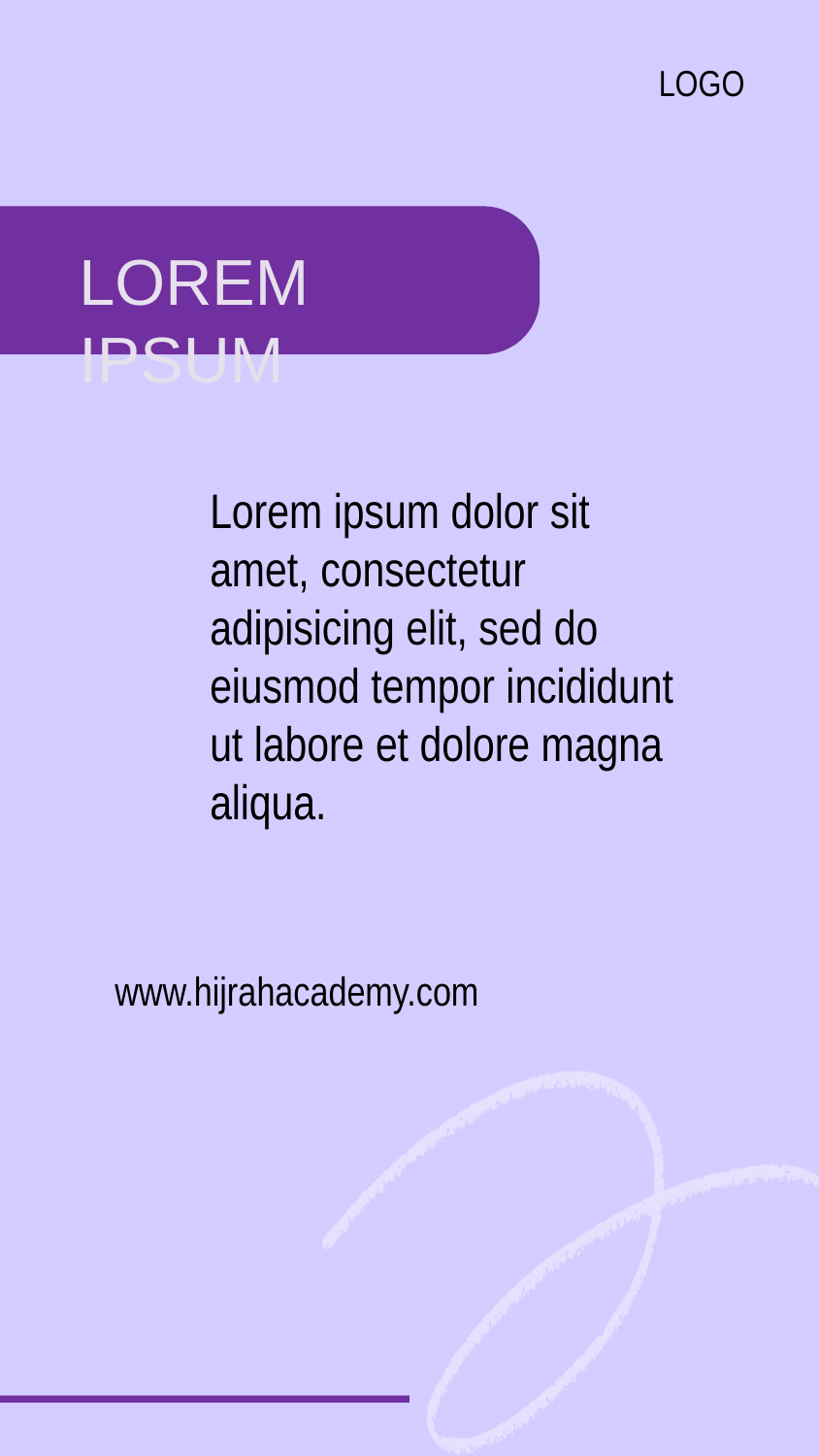

LOGO

LOREM IPSUM
Lorem ipsum dolor sit amet, consectetur adipisicing elit, sed do eiusmod tempor incididunt ut labore et dolore magna aliqua.
www.hijrahacademy.com